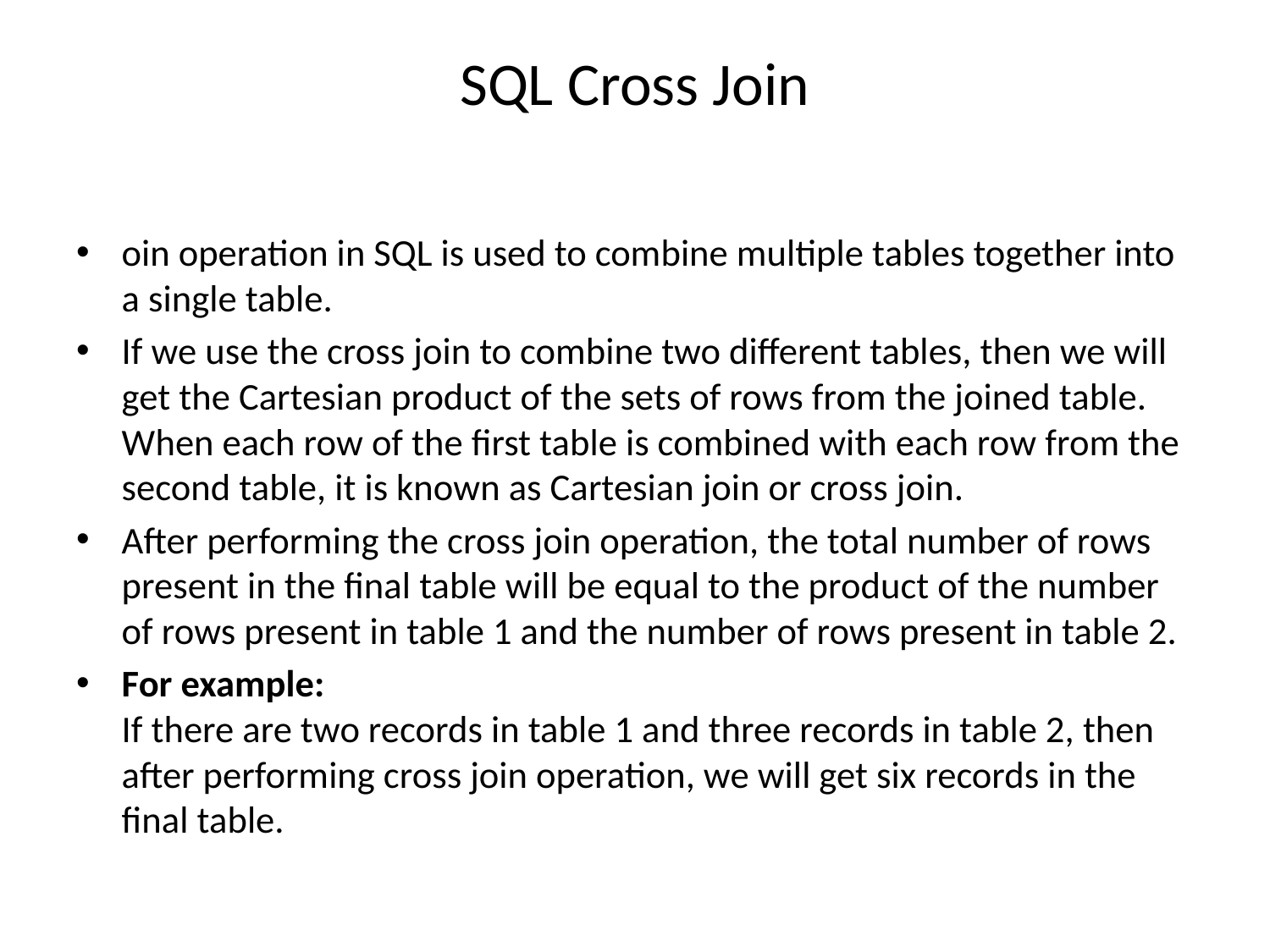

# SQL Cross Join
oin operation in SQL is used to combine multiple tables together into a single table.
If we use the cross join to combine two different tables, then we will get the Cartesian product of the sets of rows from the joined table. When each row of the first table is combined with each row from the second table, it is known as Cartesian join or cross join.
After performing the cross join operation, the total number of rows present in the final table will be equal to the product of the number of rows present in table 1 and the number of rows present in table 2.
For example:
If there are two records in table 1 and three records in table 2, then after performing cross join operation, we will get six records in the final table.